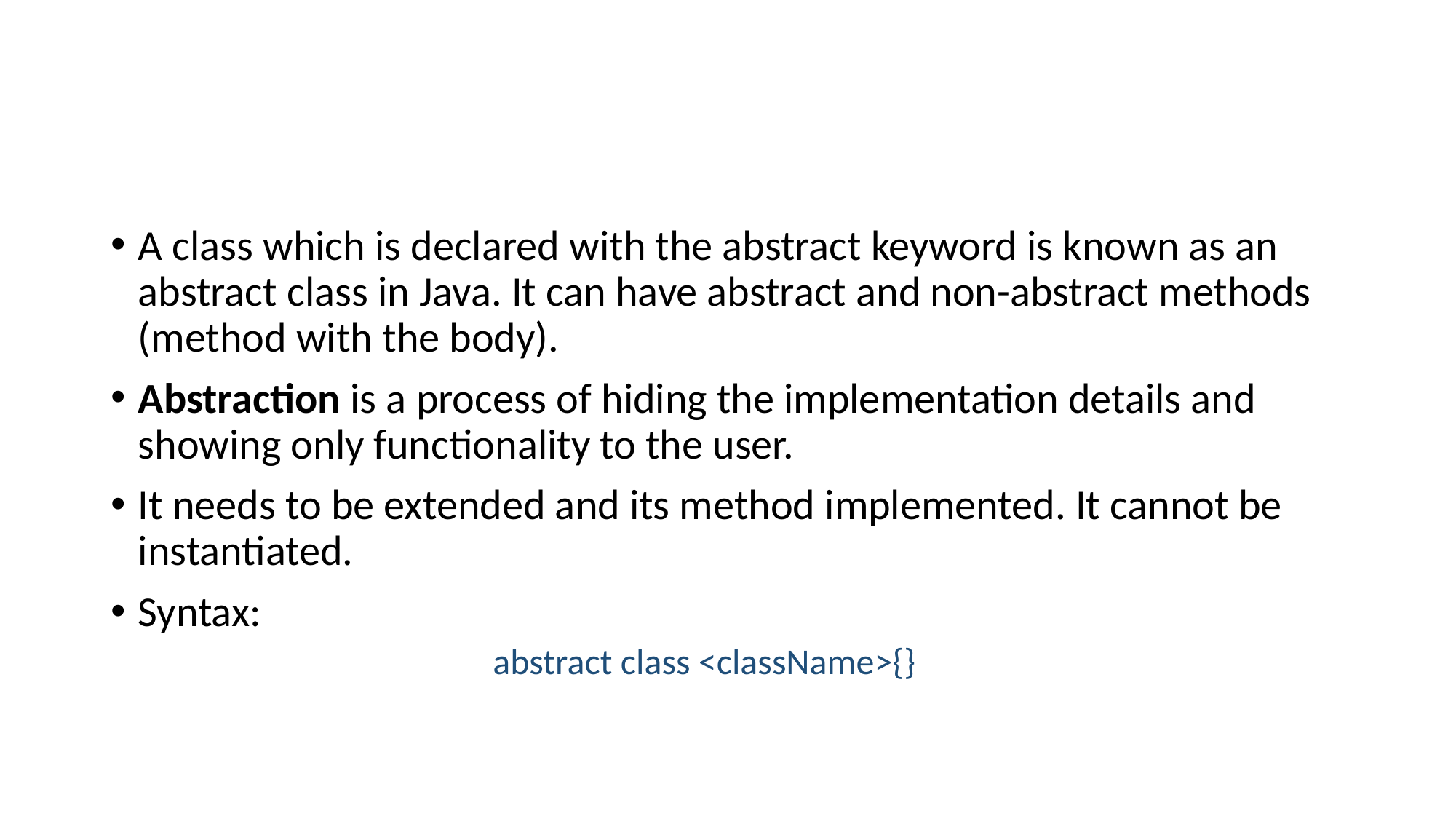

#
A class which is declared with the abstract keyword is known as an abstract class in Java. It can have abstract and non-abstract methods (method with the body).
Abstraction is a process of hiding the implementation details and showing only functionality to the user.
It needs to be extended and its method implemented. It cannot be instantiated.
Syntax:
			abstract class <className>{}